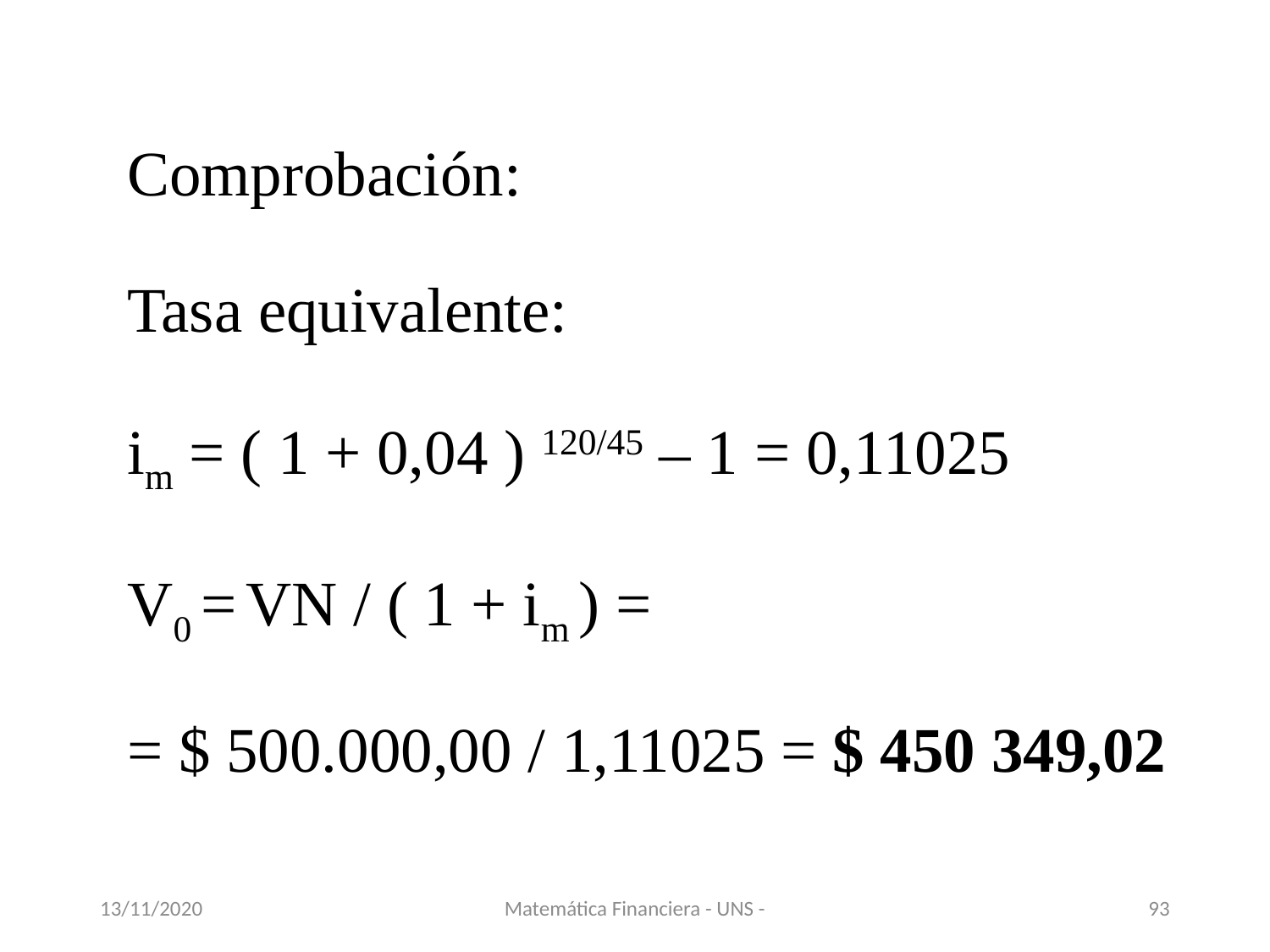

Comprobación:
Tasa equivalente:
im = ( 1 + 0,04 ) 120/45 – 1 = 0,11025
V0 = VN / ( 1 + im ) =
= $ 500.000,00 / 1,11025 = $ 450 349,02
13/11/2020
Matemática Financiera - UNS -
93